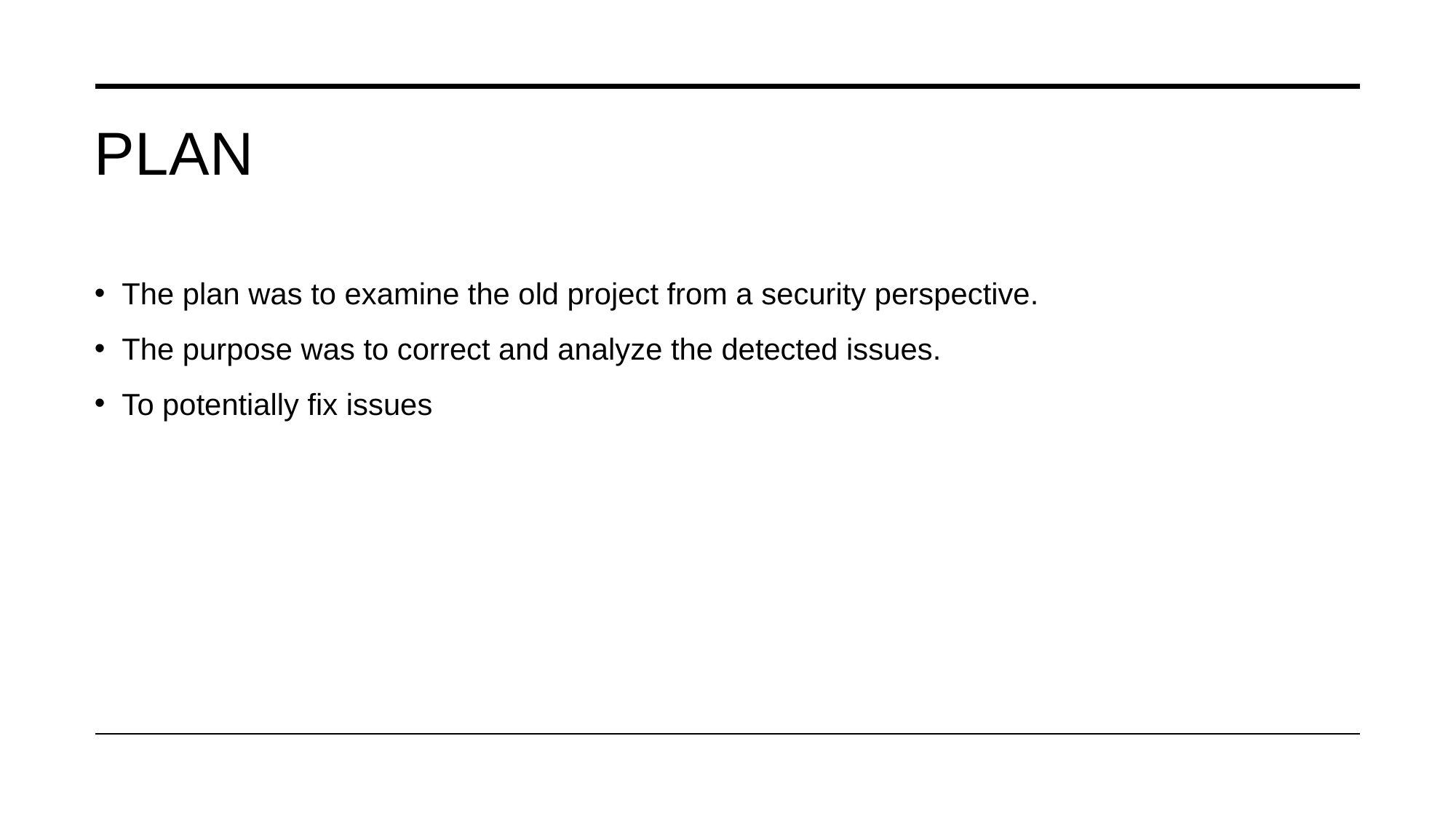

# PLAn
The plan was to examine the old project from a security perspective.
The purpose was to correct and analyze the detected issues.
To potentially fix issues